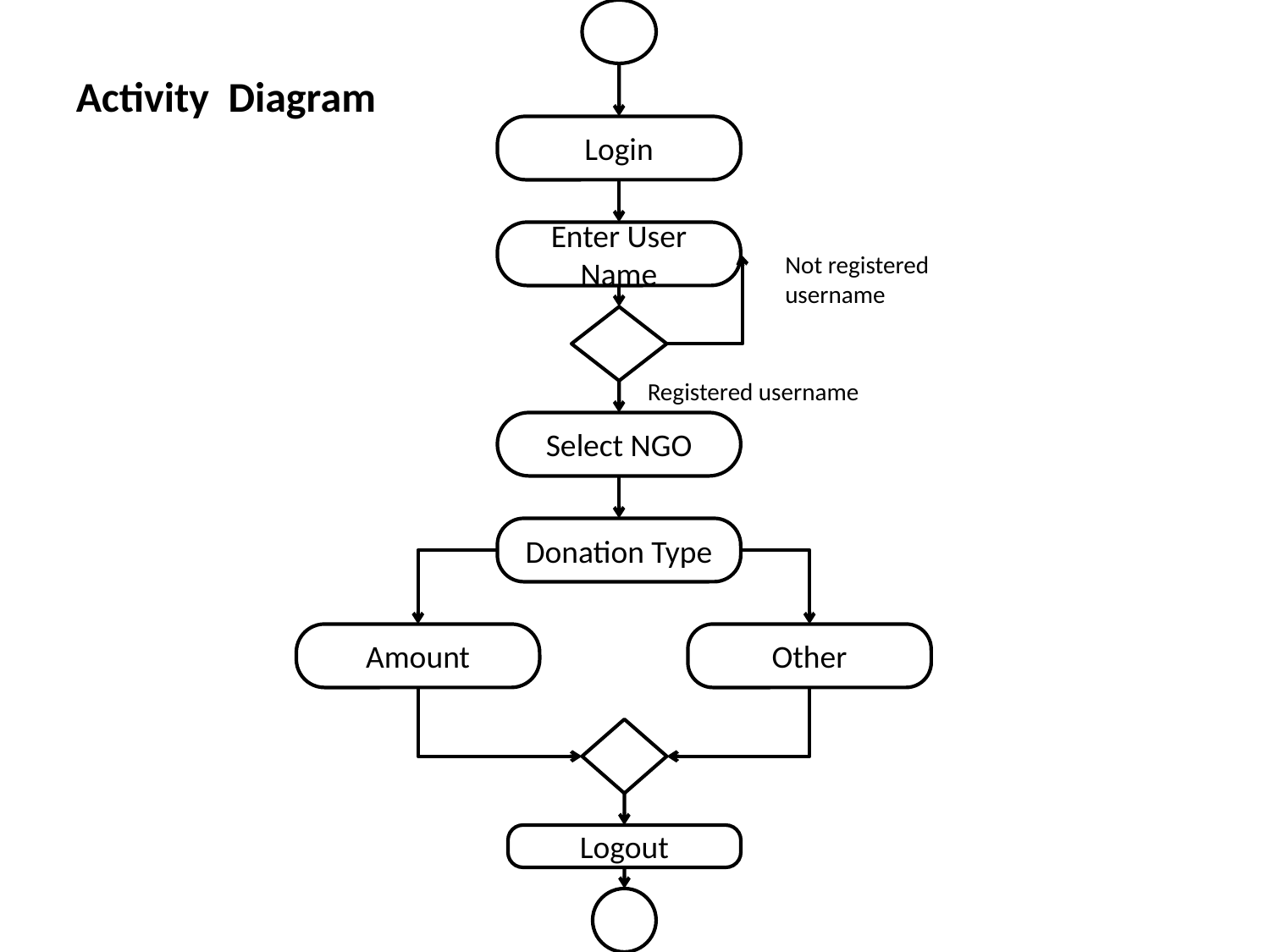

Activity  Diagram
Login
Enter User Name
Not registered username

Registered username
Select NGO
Donation Type
Amount
Other

Logout